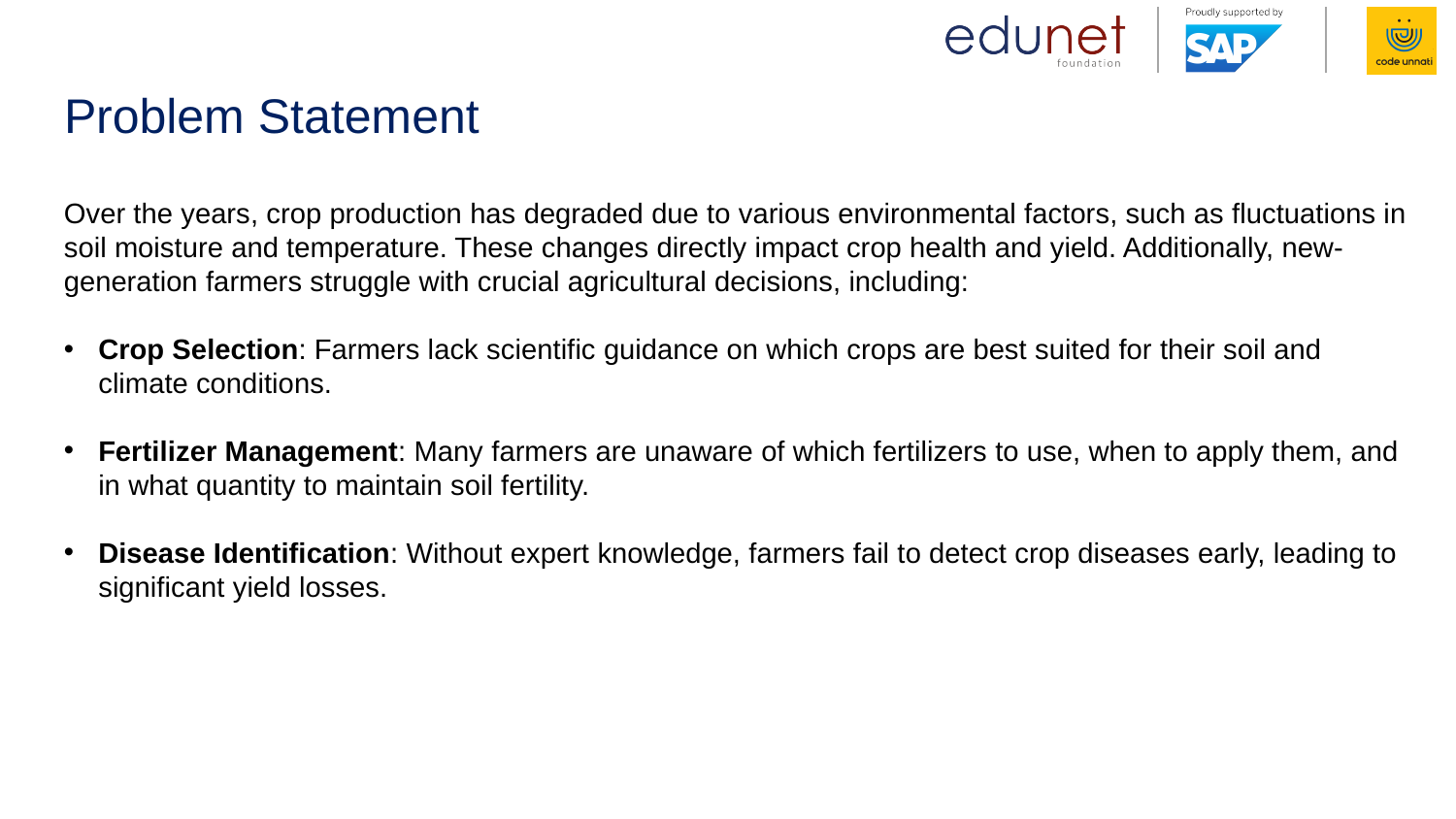

# Problem Statement
Over the years, crop production has degraded due to various environmental factors, such as fluctuations in soil moisture and temperature. These changes directly impact crop health and yield. Additionally, new-generation farmers struggle with crucial agricultural decisions, including:

Crop Selection: Farmers lack scientific guidance on which crops are best suited for their soil and climate conditions.

Fertilizer Management: Many farmers are unaware of which fertilizers to use, when to apply them, and in what quantity to maintain soil fertility.

Disease Identification: Without expert knowledge, farmers fail to detect crop diseases early, leading to significant yield losses.